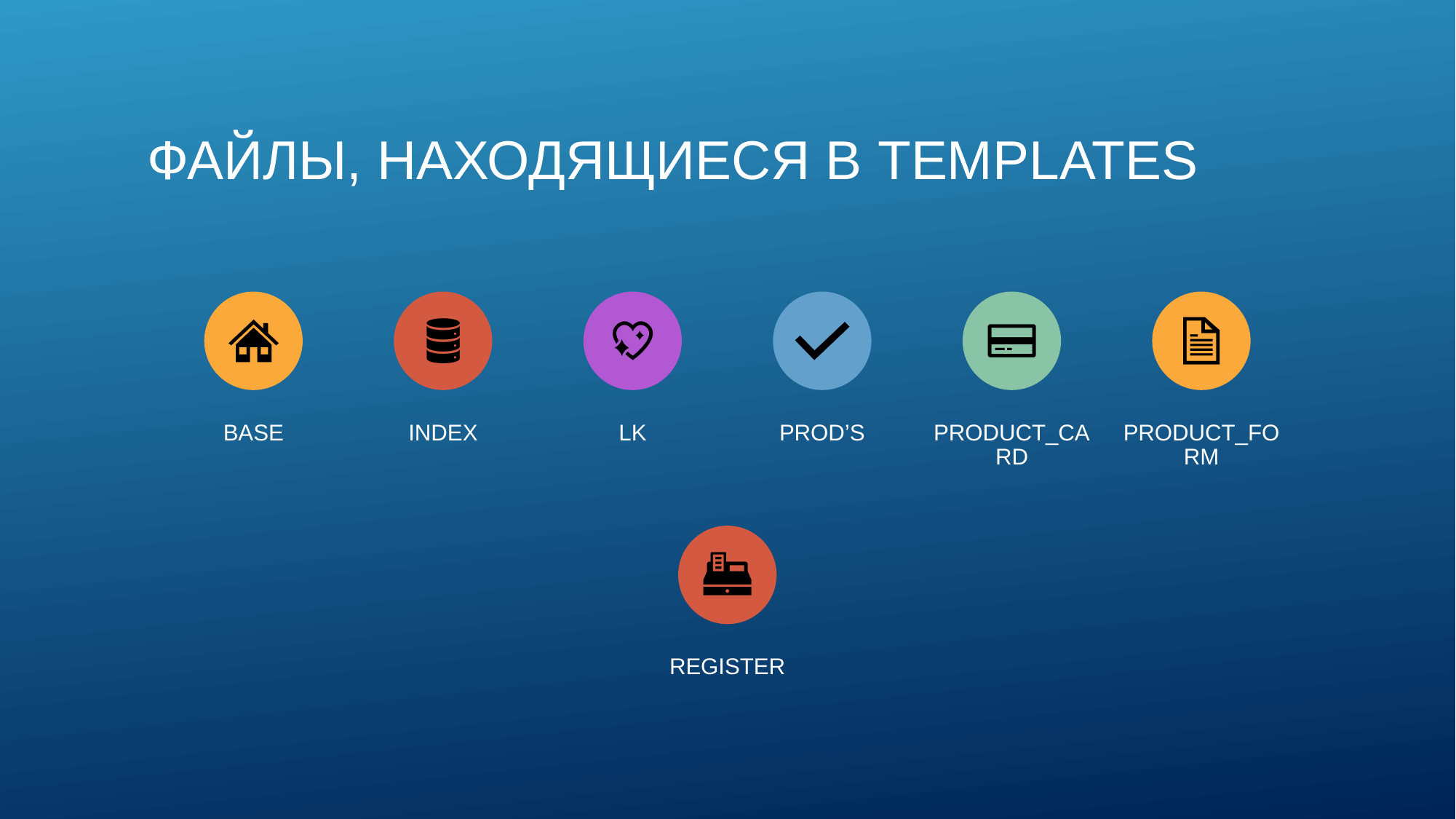

# Файлы, находящиеся в templates
Base
Index
LK
Prod’s
Product_card
Product_form
Register